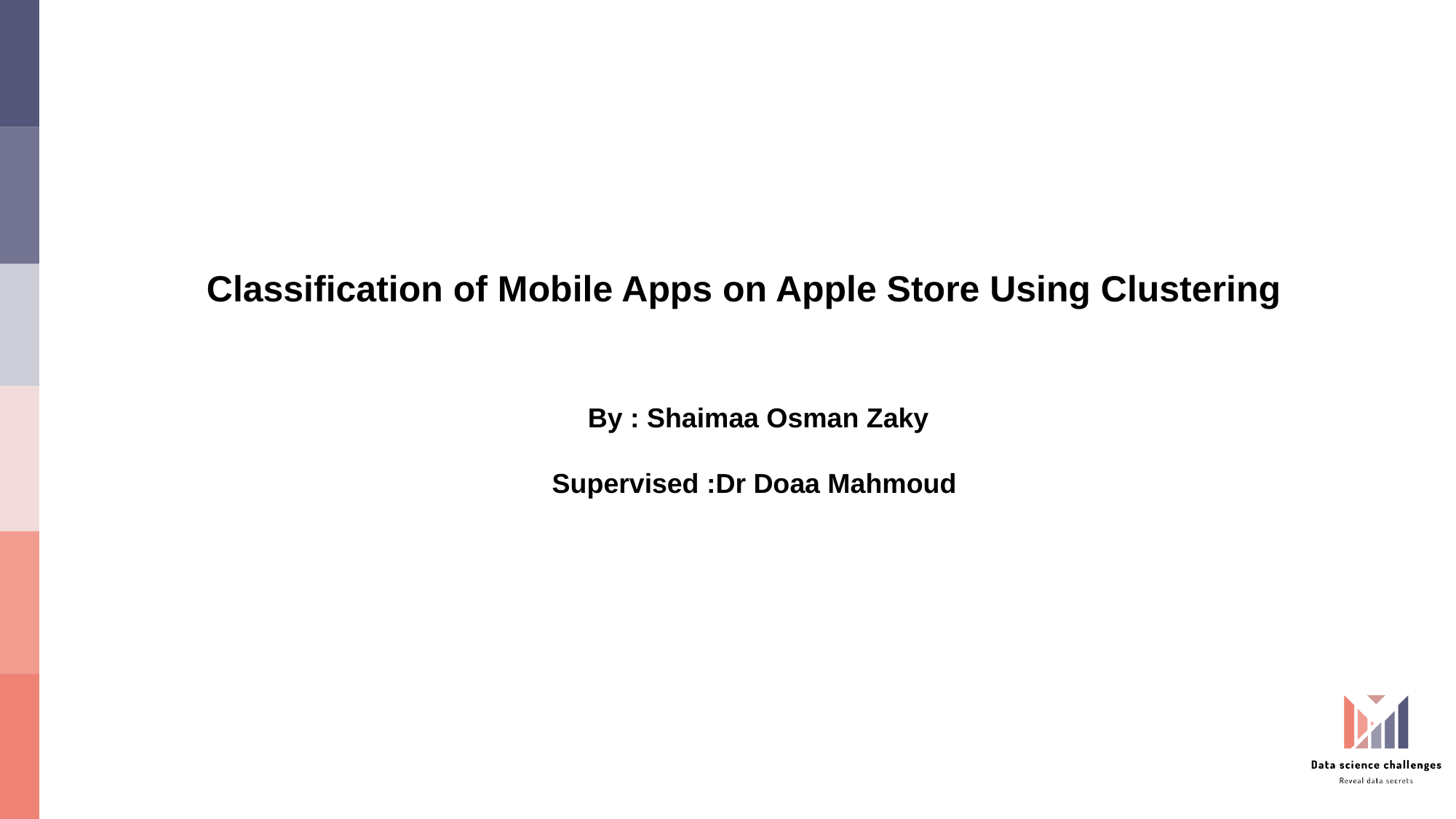

Classification of Mobile Apps on Apple Store Using Clustering
By : Shaimaa Osman Zaky

Supervised :Dr Doaa Mahmoud